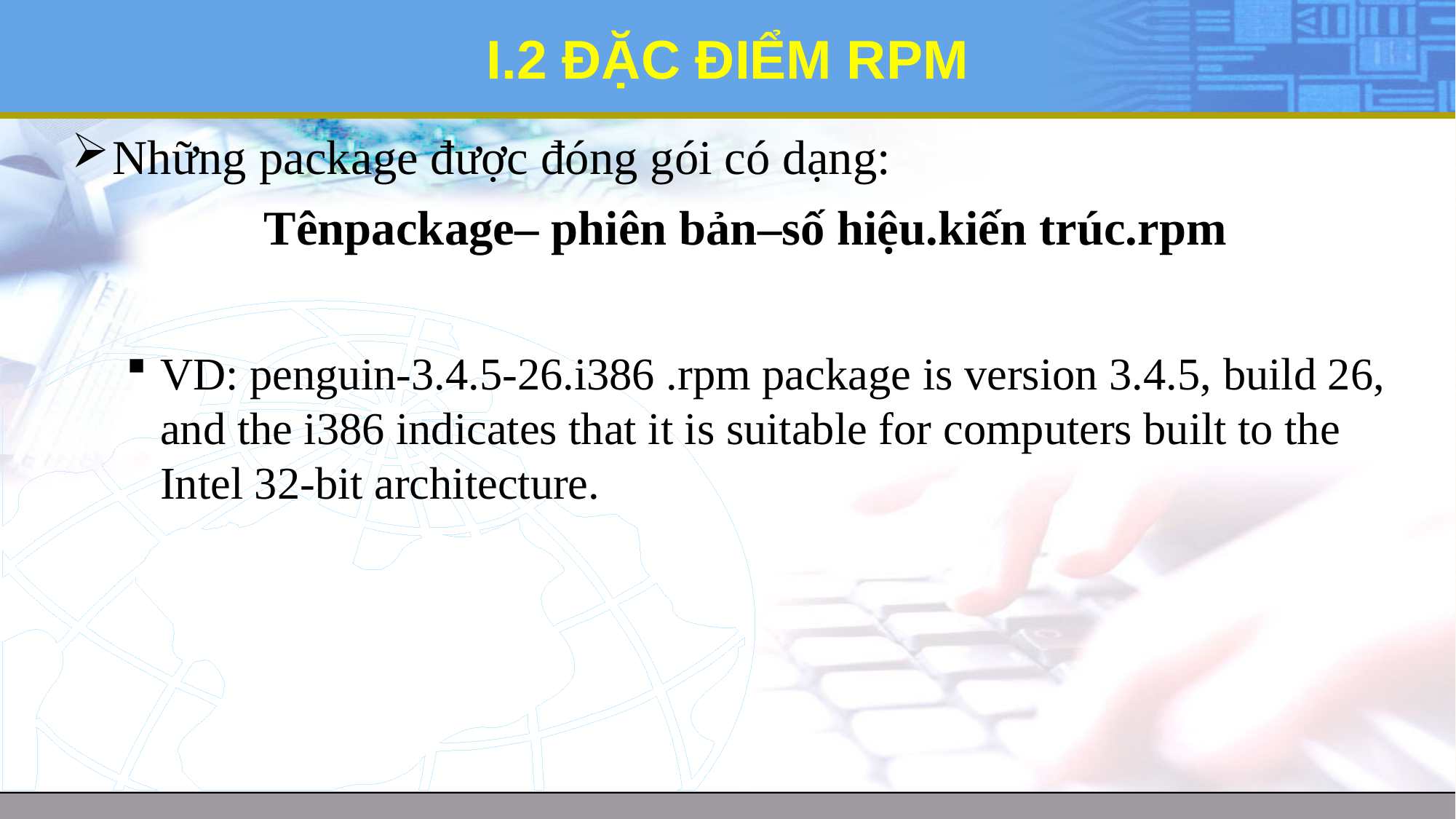

# I.2 ĐẶC ĐIỂM RPM
Những package được đóng gói có dạng:
Tênpackage– phiên bản–số hiệu.kiến trúc.rpm

VD: penguin-3.4.5-26.i386 .rpm package is version 3.4.5, build 26, and the i386 indicates that it is suitable for computers built to the Intel 32-bit architecture.